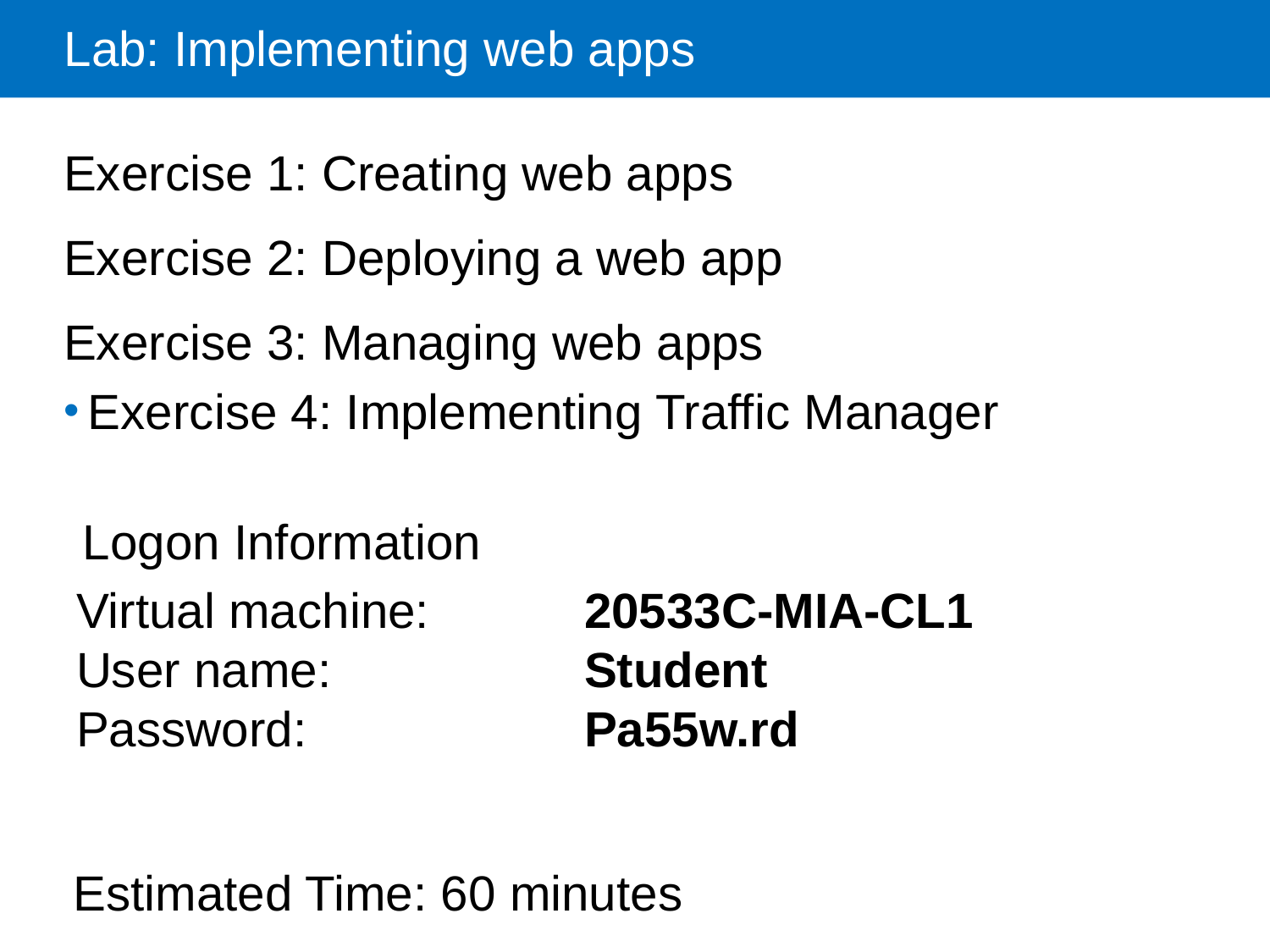

# Lab: Implementing web apps
Exercise 1: Creating web apps
Exercise 2: Deploying a web app
Exercise 3: Managing web apps
Exercise 4: Implementing Traffic Manager
Logon Information
Virtual machine: 		20533C-MIA-CL1
User name: 		Student
Password: 			Pa55w.rd
Estimated Time: 60 minutes